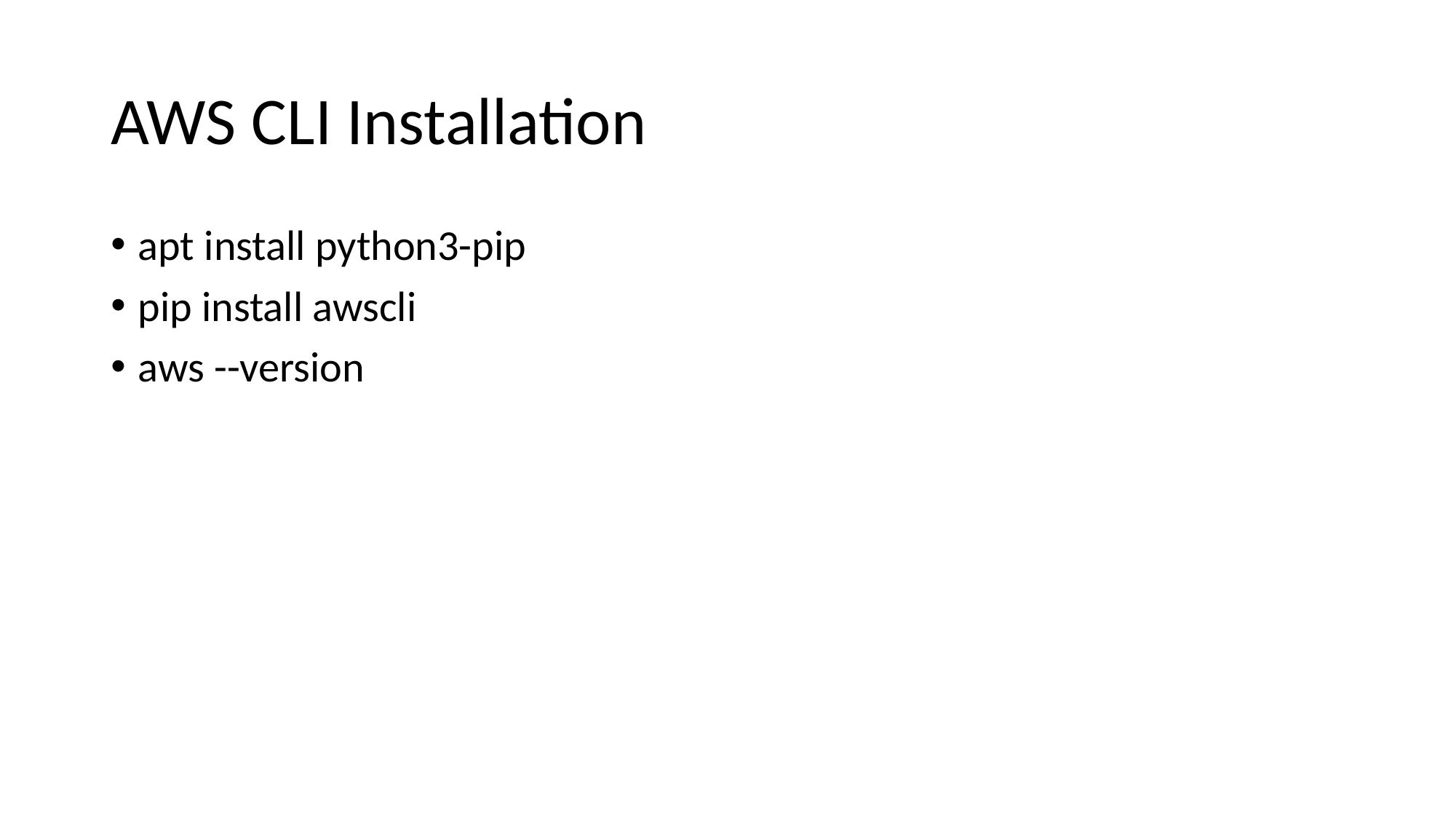

# AWS CLI Installation
apt install python3-pip
pip install awscli
aws --version